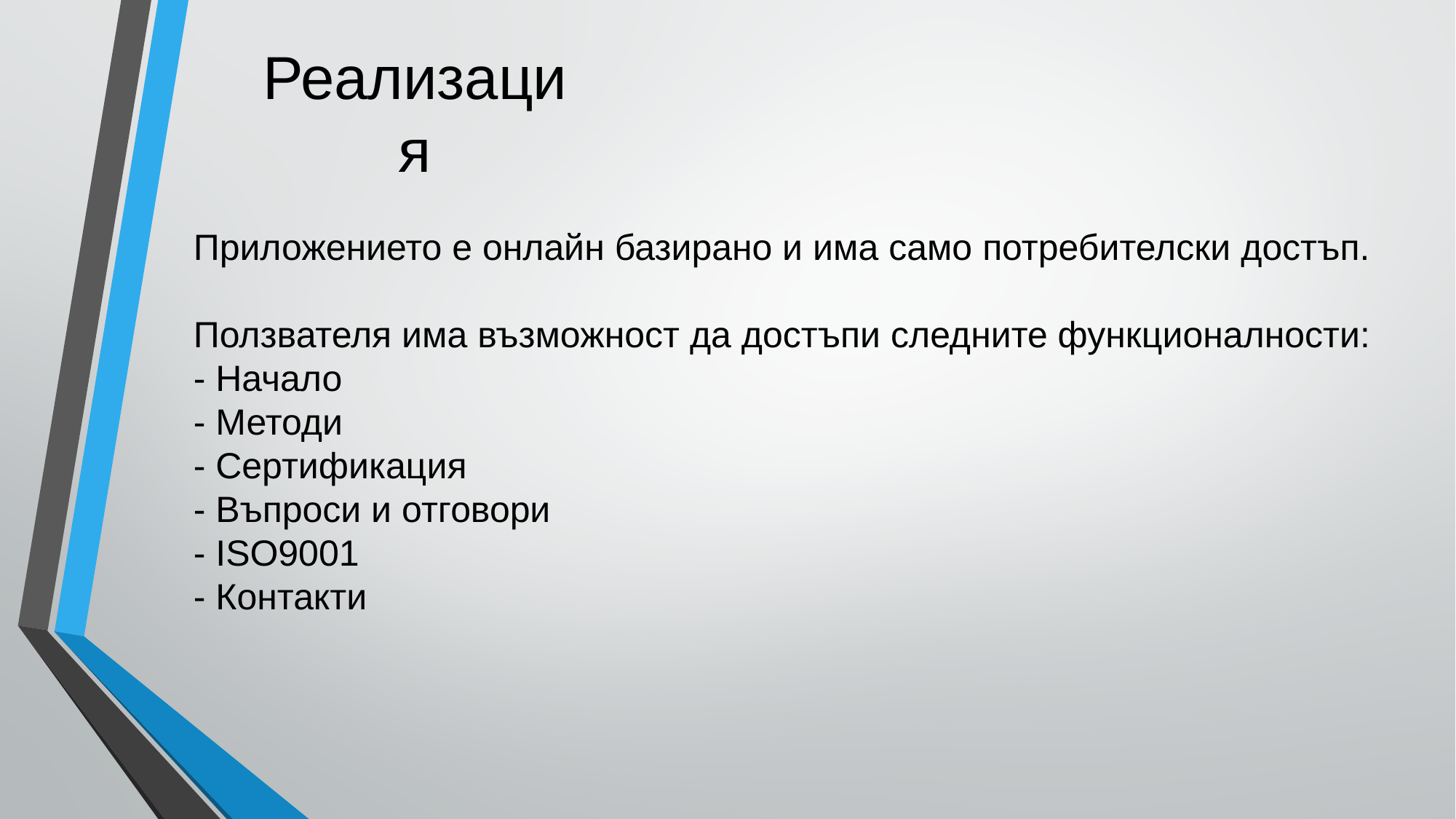

# Реализация
Приложението е онлайн базирано и има само потребителски достъп.

Ползвателя има възможност да достъпи следните функционалности:
- Начало
- Методи
- Сертификация
- Въпроси и отговори
- ISO9001
- Контакти